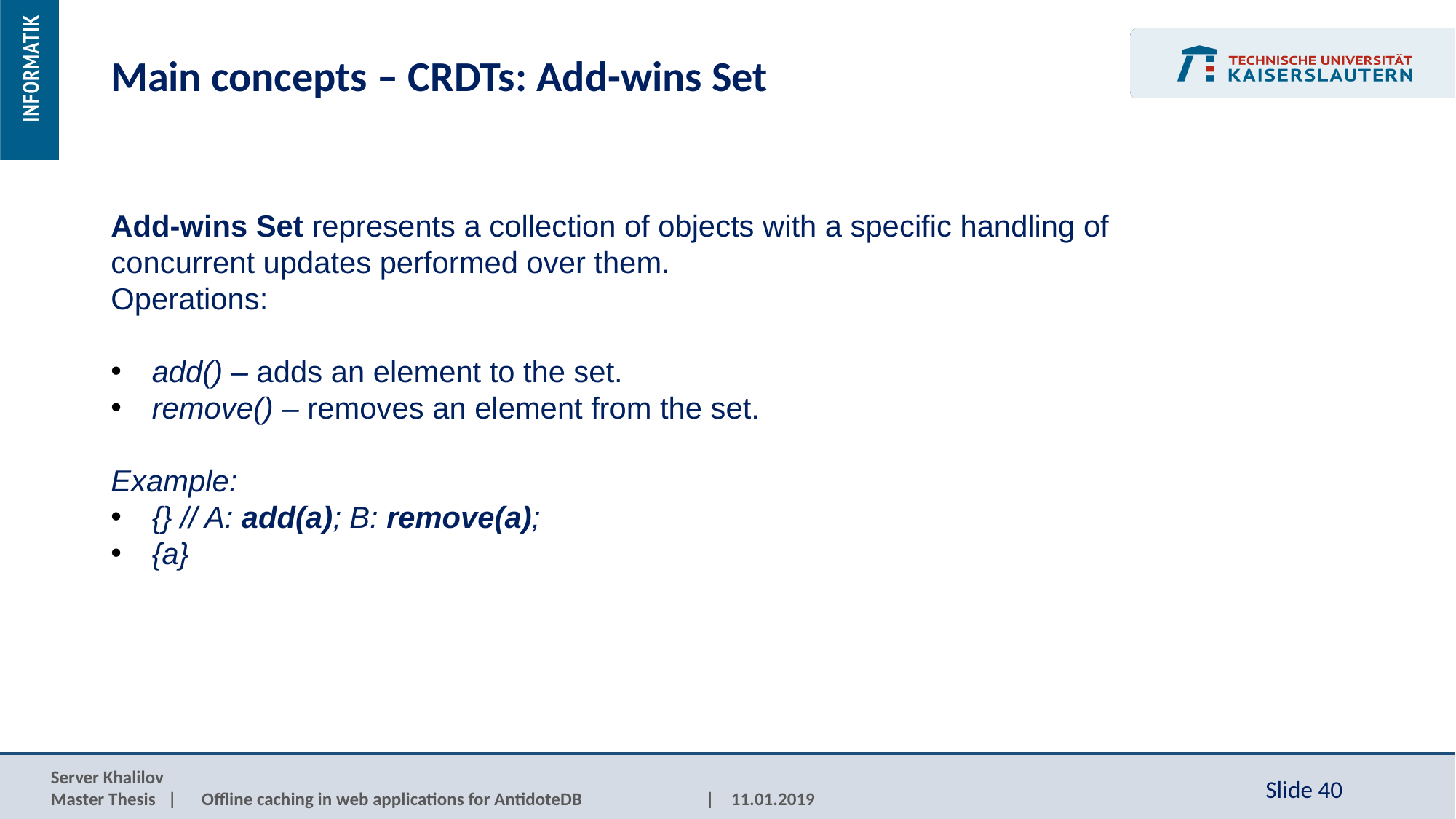

Main concepts – CRDTs: Add-wins Set
Add-wins Set represents a collection of objects with a specific handling of concurrent updates performed over them.
Operations:

add() – adds an element to the set.
remove() – removes an element from the set.

Example:
{} // A: add(a); B: remove(a);
{a}